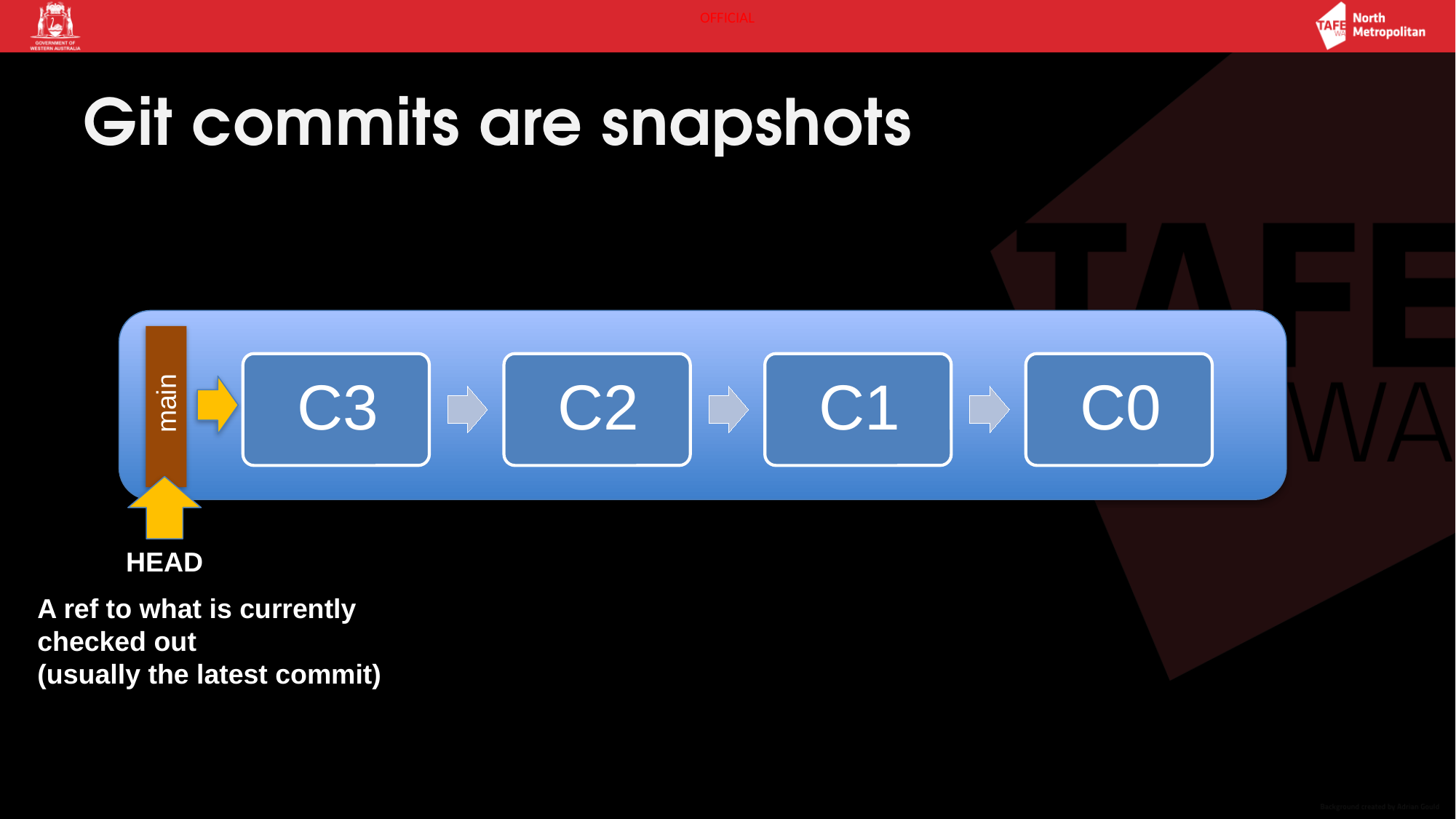

# Git commits are snapshots
C3

C2

C1

C0

main

HEAD
The one before that….
A ref to what is currently
checked out
(usually the latest commit)
State at previous commit